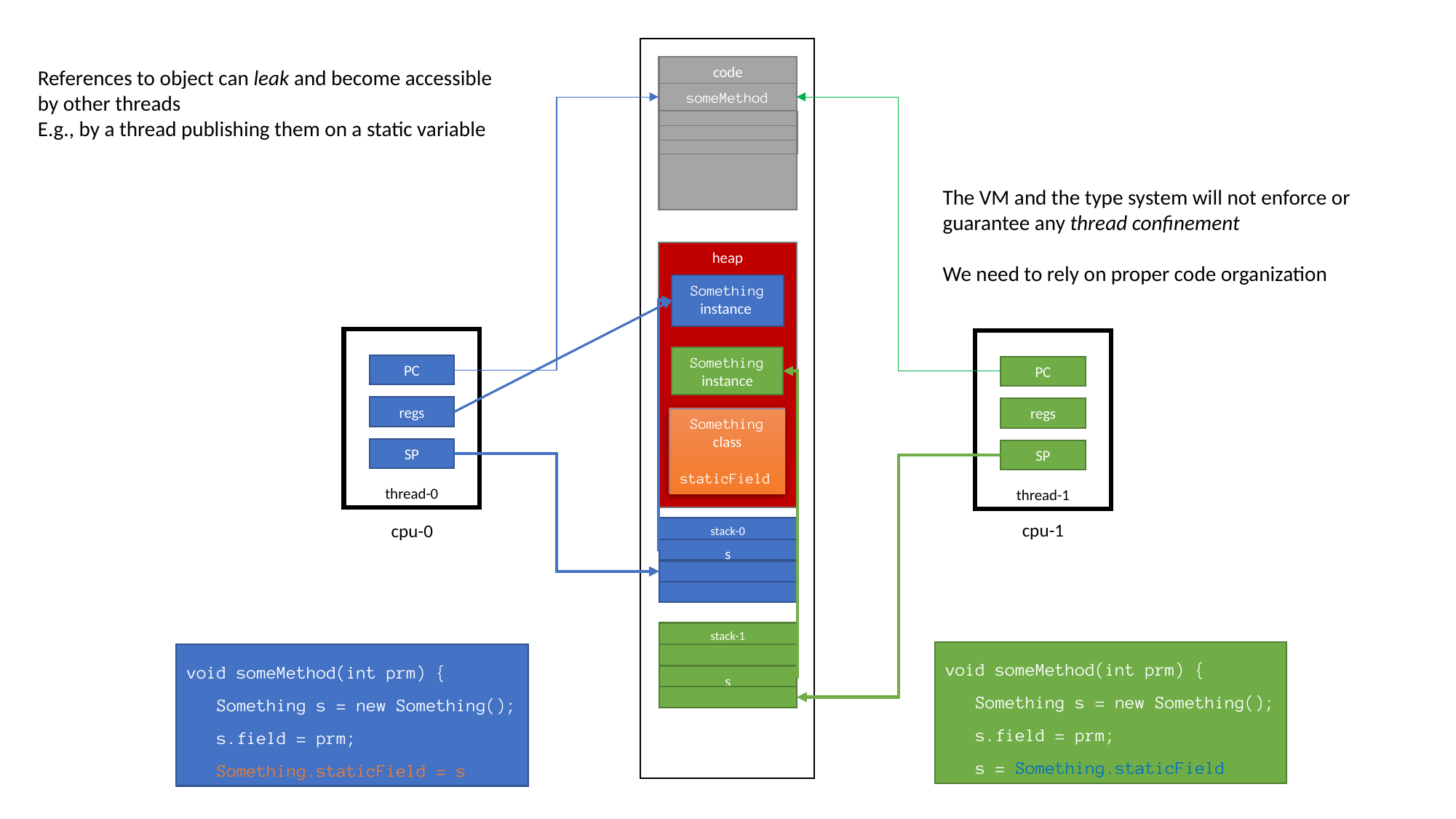

code
References to object can leak and become accessible by other threads
E.g., by a thread publishing them on a static variable
someMethod

The VM and the type system will not enforce or guarantee any thread confinement

We need to rely on proper code organization

heap
Something
instance
thread-0
thread-1
Something
instance
PC
PC
regs
regs
Something
class
staticField
SP
SP
cpu-1
cpu-0
stack-0
s

stack-1
void someMethod(int prm) {
   Something s = new Something();
   s.field = prm;
   s = Something.staticField
void someMethod(int prm) {
   Something s = new Something();
   s.field = prm;
   Something.staticField = s

s